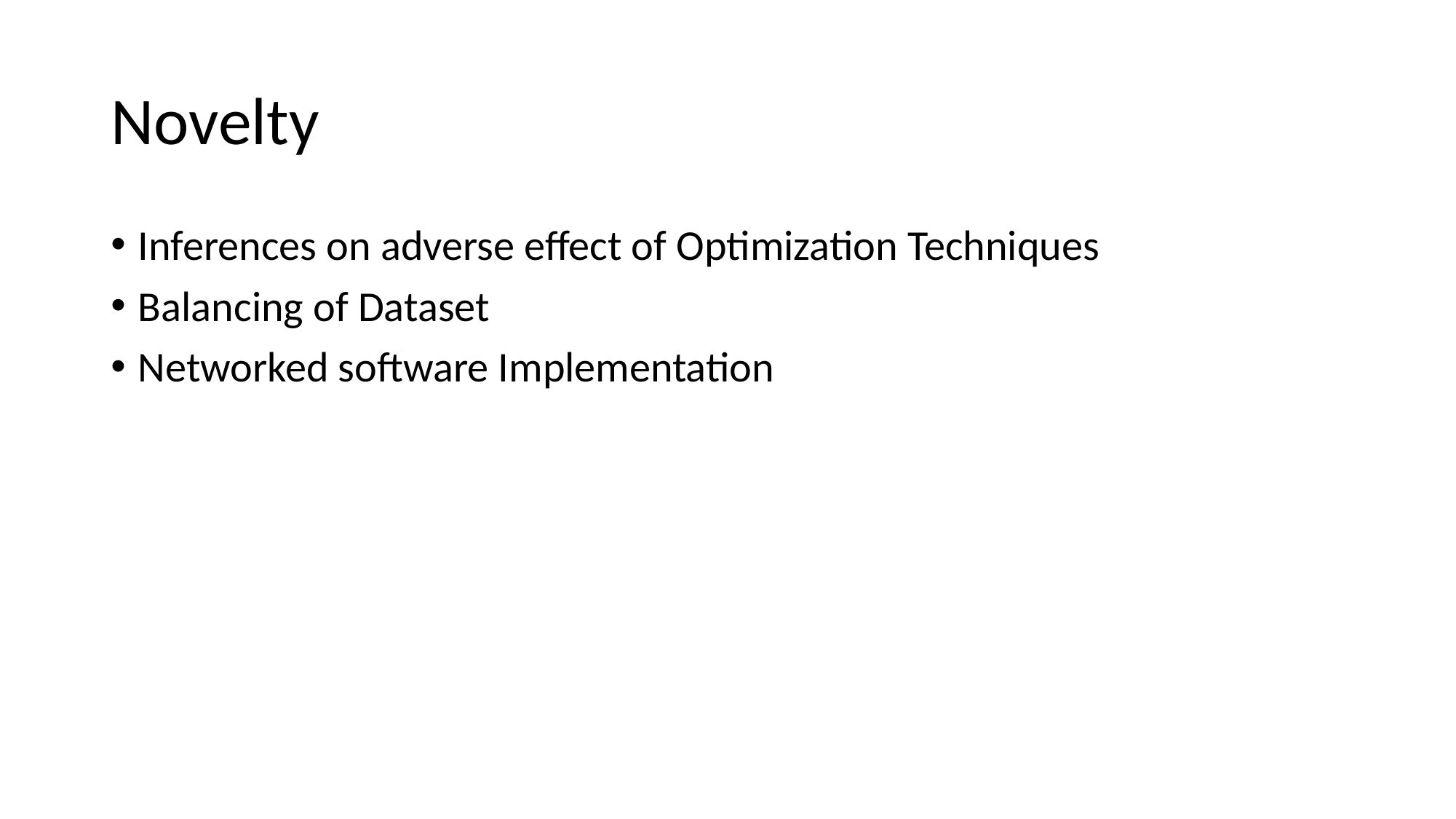

# Novelty
Inferences on adverse effect of Optimization Techniques
Balancing of Dataset
Networked software Implementation